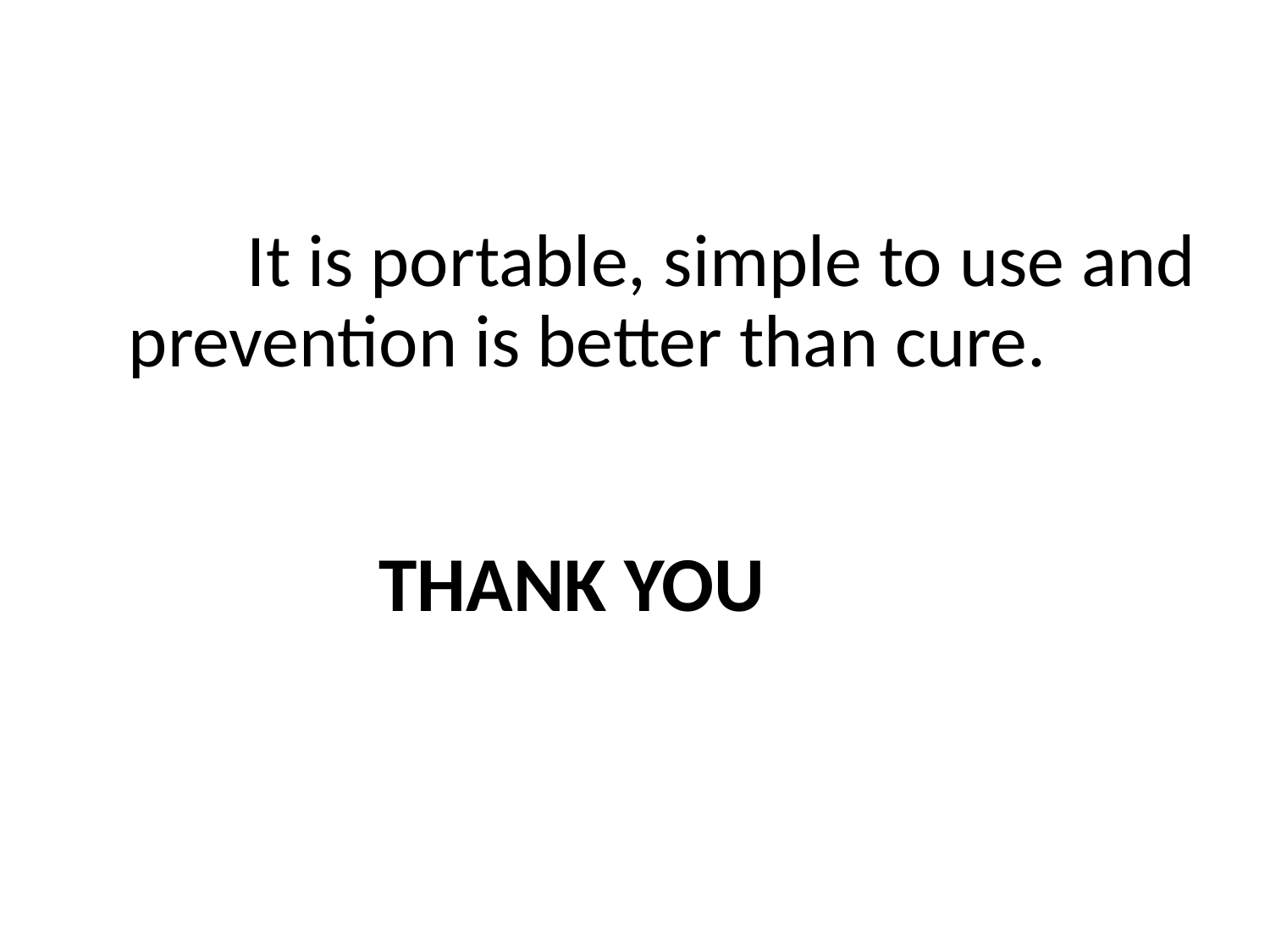

# It is portable, simple to use and prevention is better than cure.
                             THANK YOU